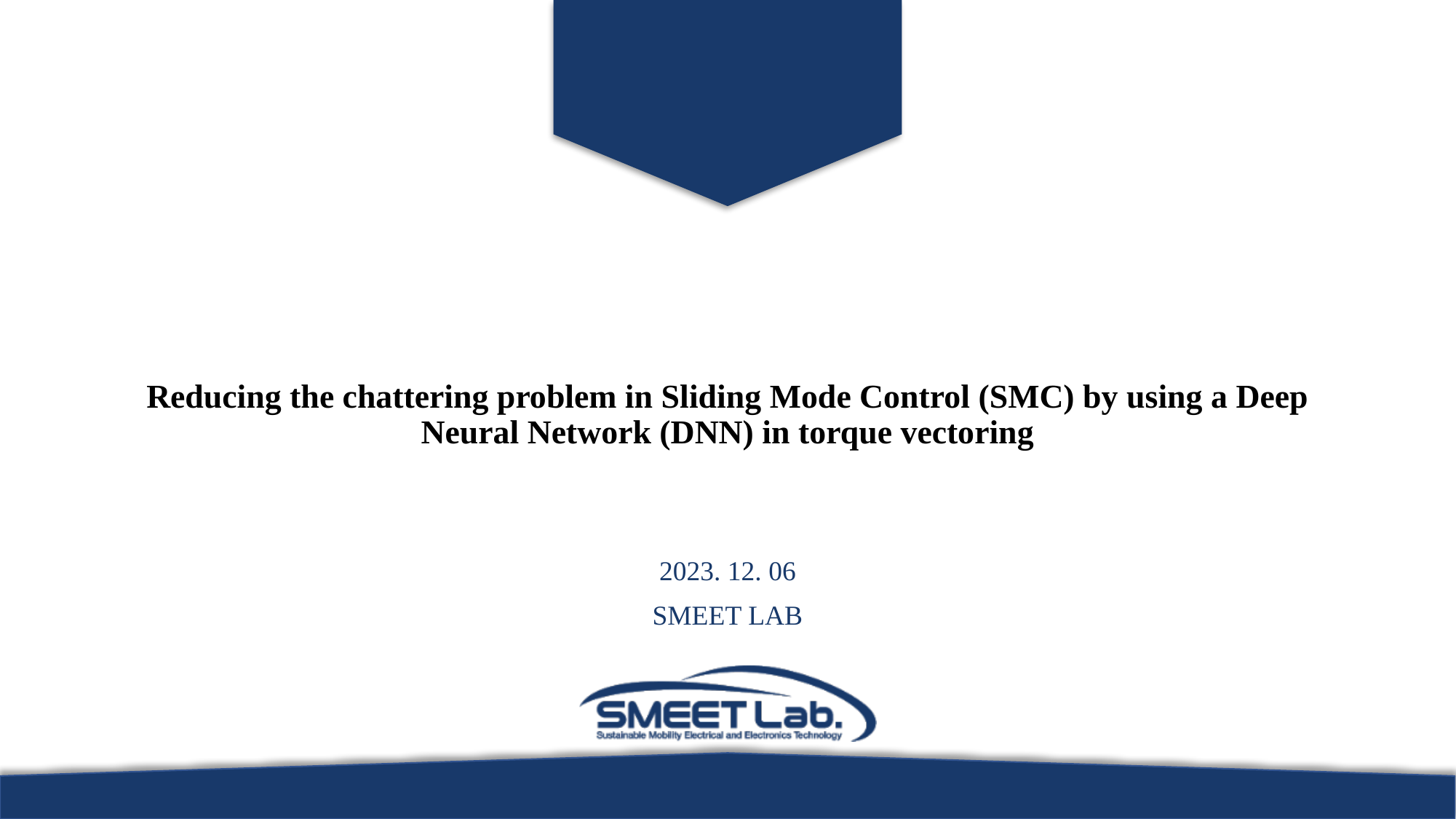

Reducing the chattering problem in Sliding Mode Control (SMC) by using a Deep Neural Network (DNN) in torque vectoring
2023. 12. 06
SMEET LAB